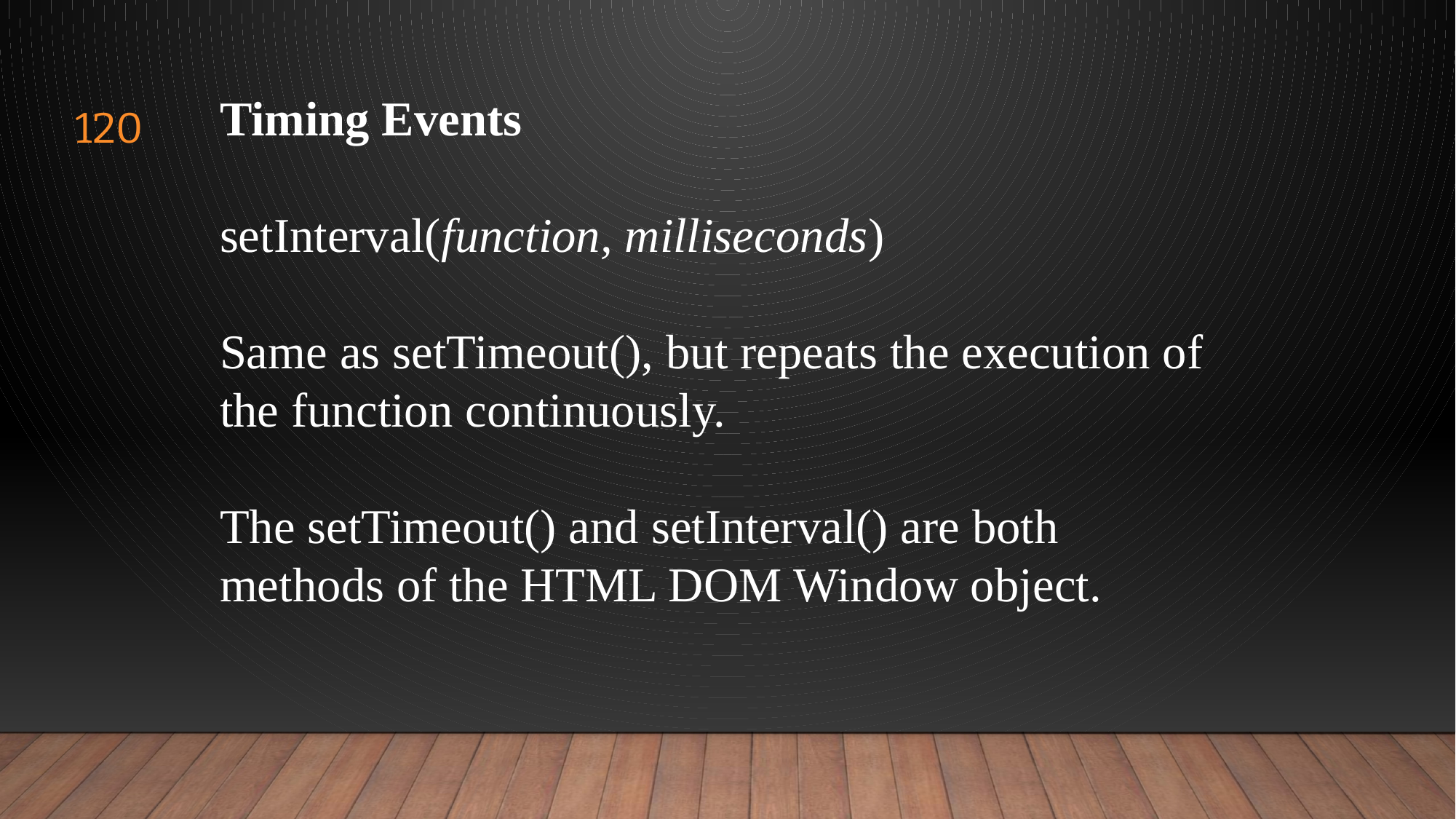

Timing Events

setInterval(function, milliseconds)
Same as setTimeout(), but repeats the execution of the function continuously.

The setTimeout() and setInterval() are both methods of the HTML DOM Window object.

120